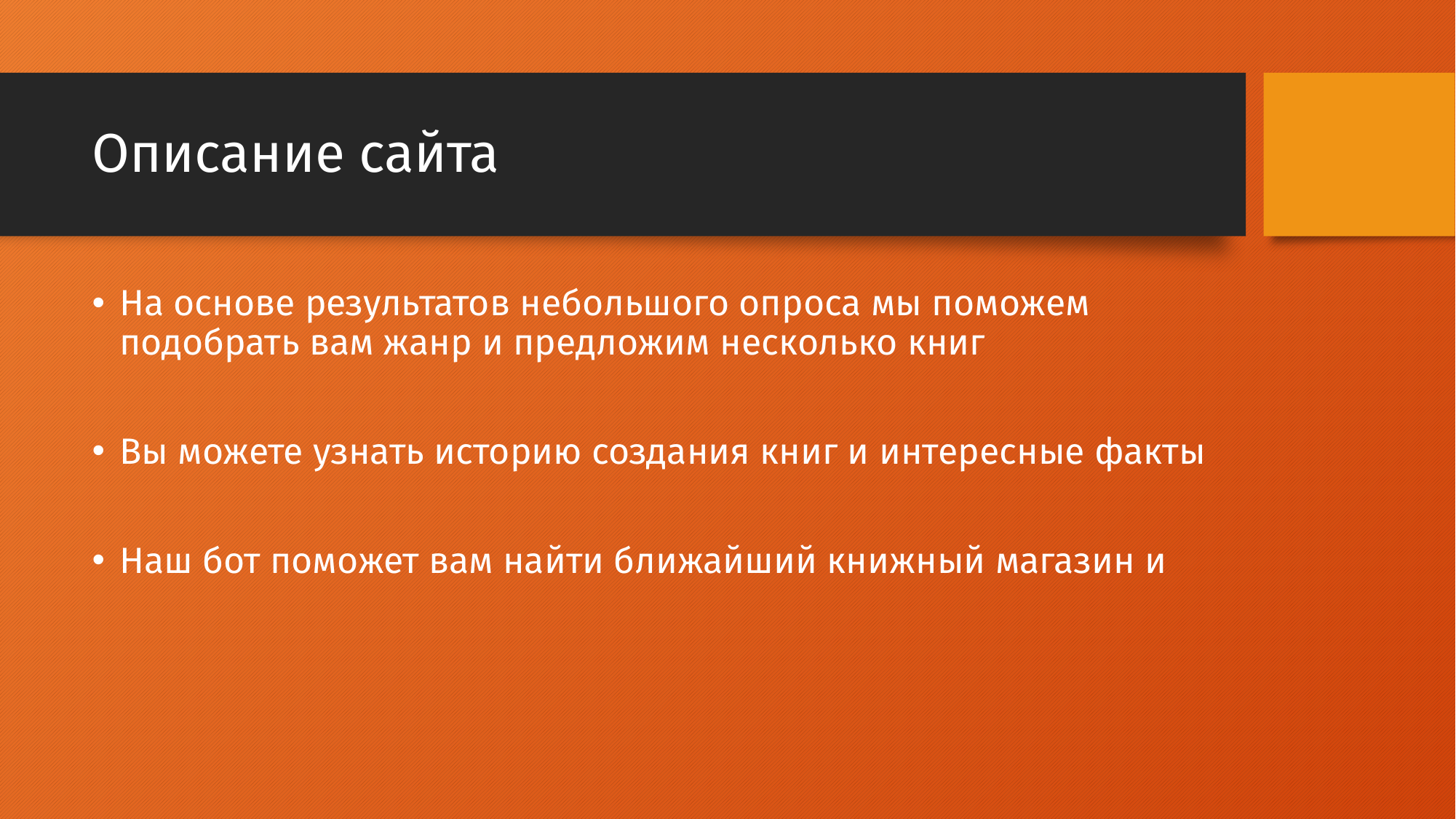

# Описание сайта
На основе результатов небольшого опроса мы поможем подобрать вам жанр и предложим несколько книг

Вы можете узнать историю создания книг и интересные факты

Наш бот поможет вам найти ближайший книжный магазин и